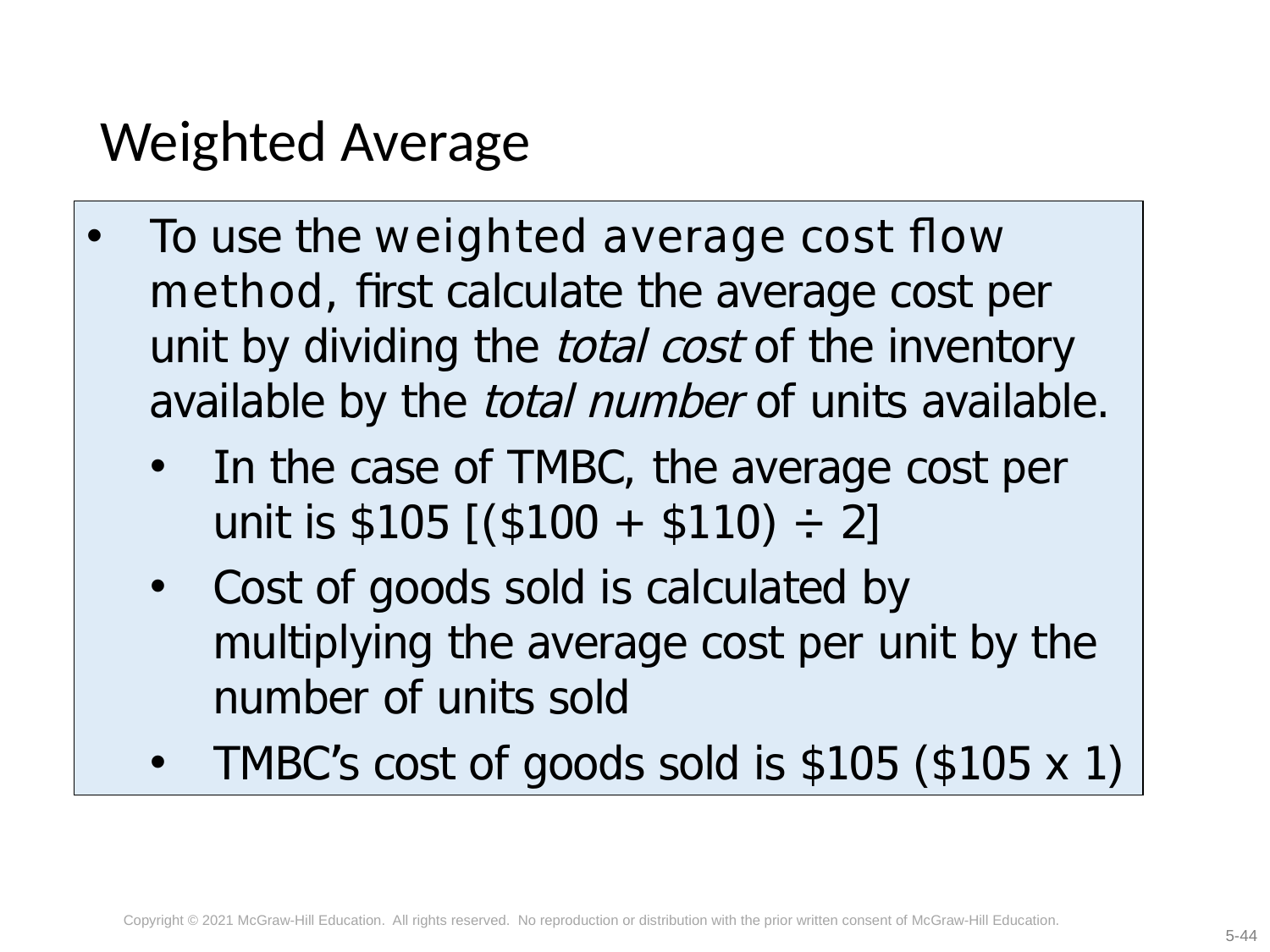

# Weighted Average
To use the weighted average cost flow method, first calculate the average cost per unit by dividing the total cost of the inventory available by the total number of units available.
In the case of TMBC, the average cost per unit is $105 [($100 + $110) ÷ 2]
Cost of goods sold is calculated by multiplying the average cost per unit by the number of units sold
TMBC’s cost of goods sold is $105 ($105 x 1)